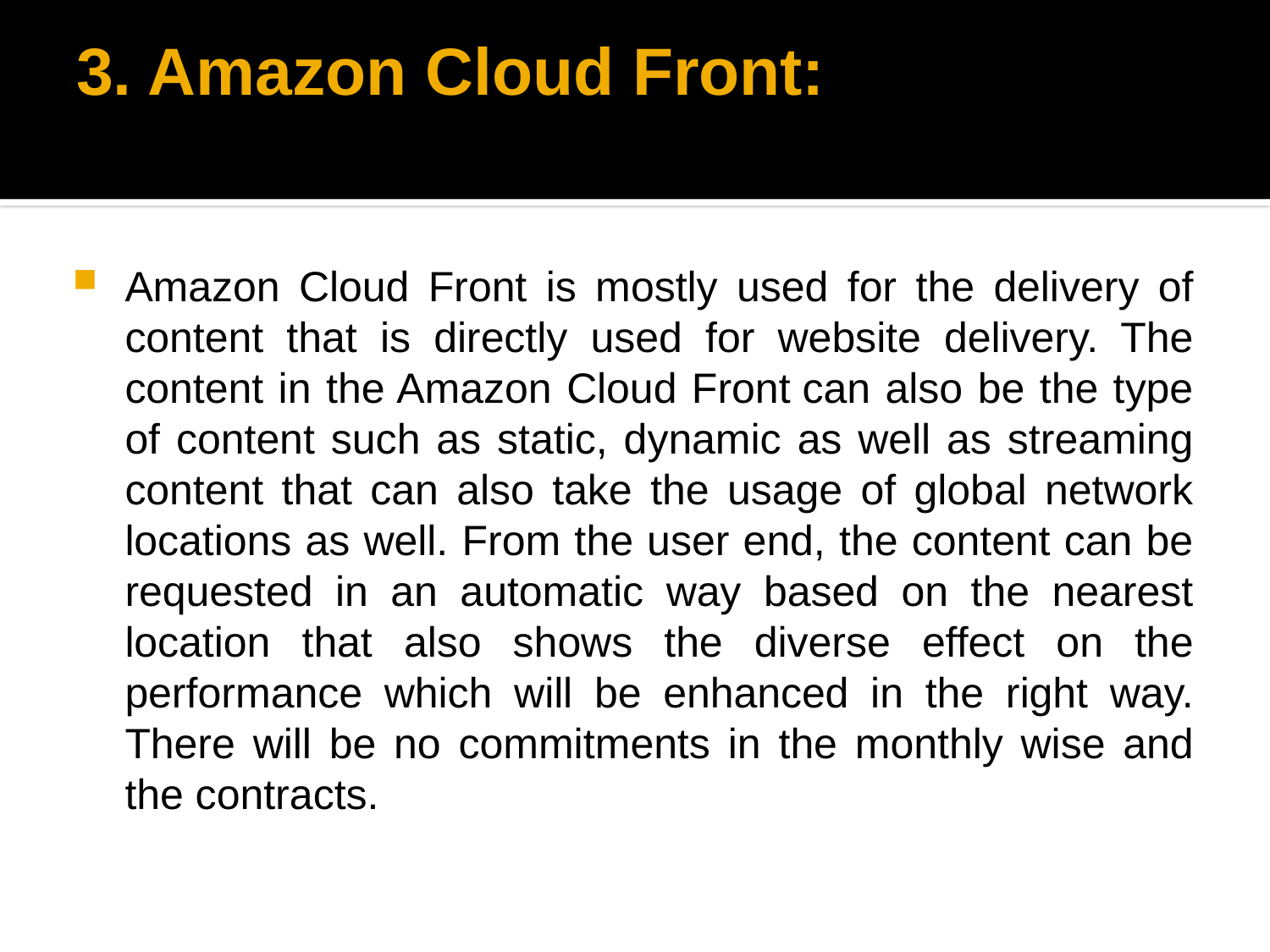

# 3. Amazon Cloud Front:
Amazon Cloud Front is mostly used for the delivery of content that is directly used for website delivery. The content in the Amazon Cloud Front can also be the type of content such as static, dynamic as well as streaming content that can also take the usage of global network locations as well. From the user end, the content can be requested in an automatic way based on the nearest location that also shows the diverse effect on the performance which will be enhanced in the right way. There will be no commitments in the monthly wise and the contracts.